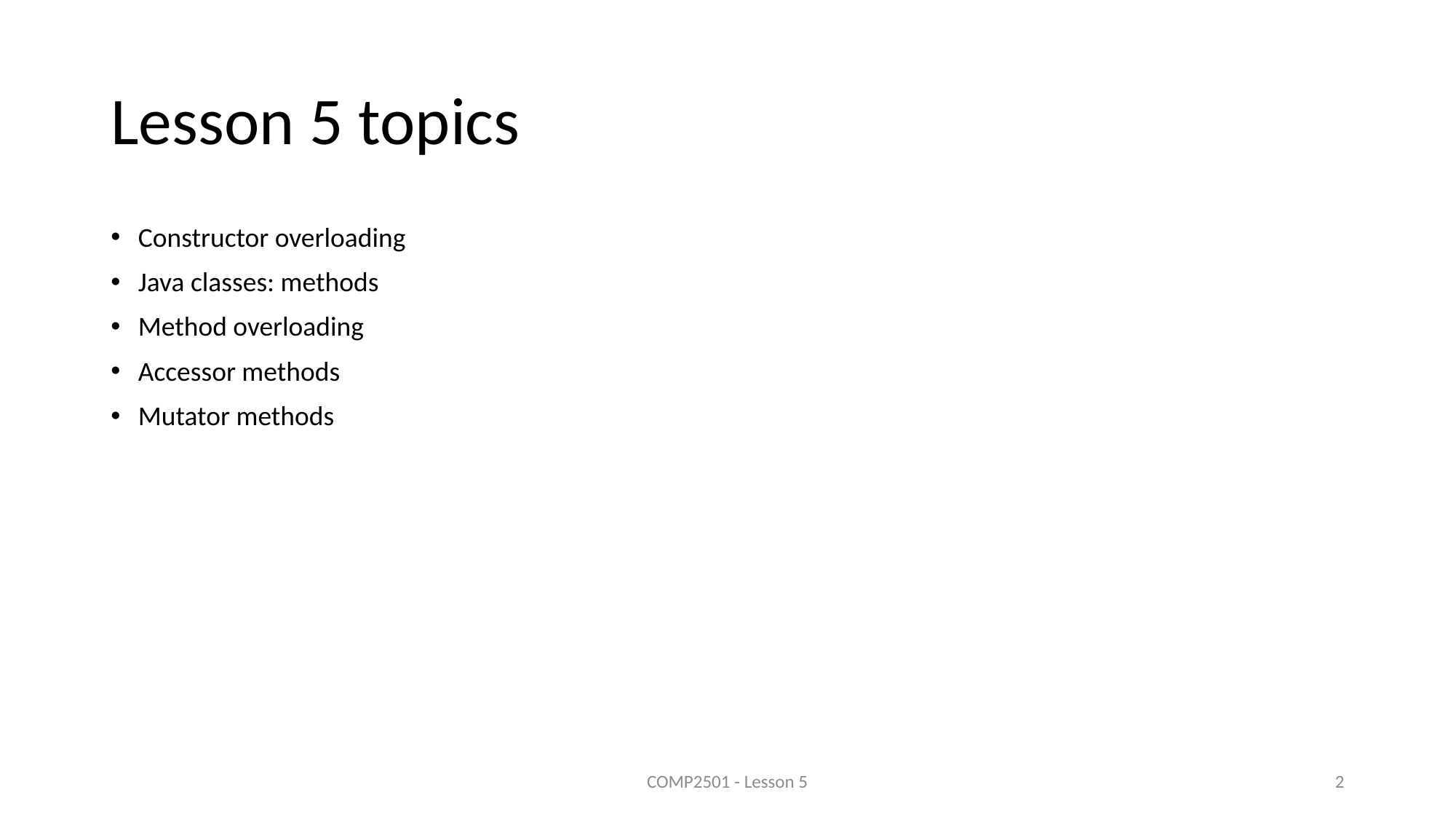

# Lesson 5 topics
Constructor overloading
Java classes: methods
Method overloading
Accessor methods
Mutator methods
COMP2501 - Lesson 5
2